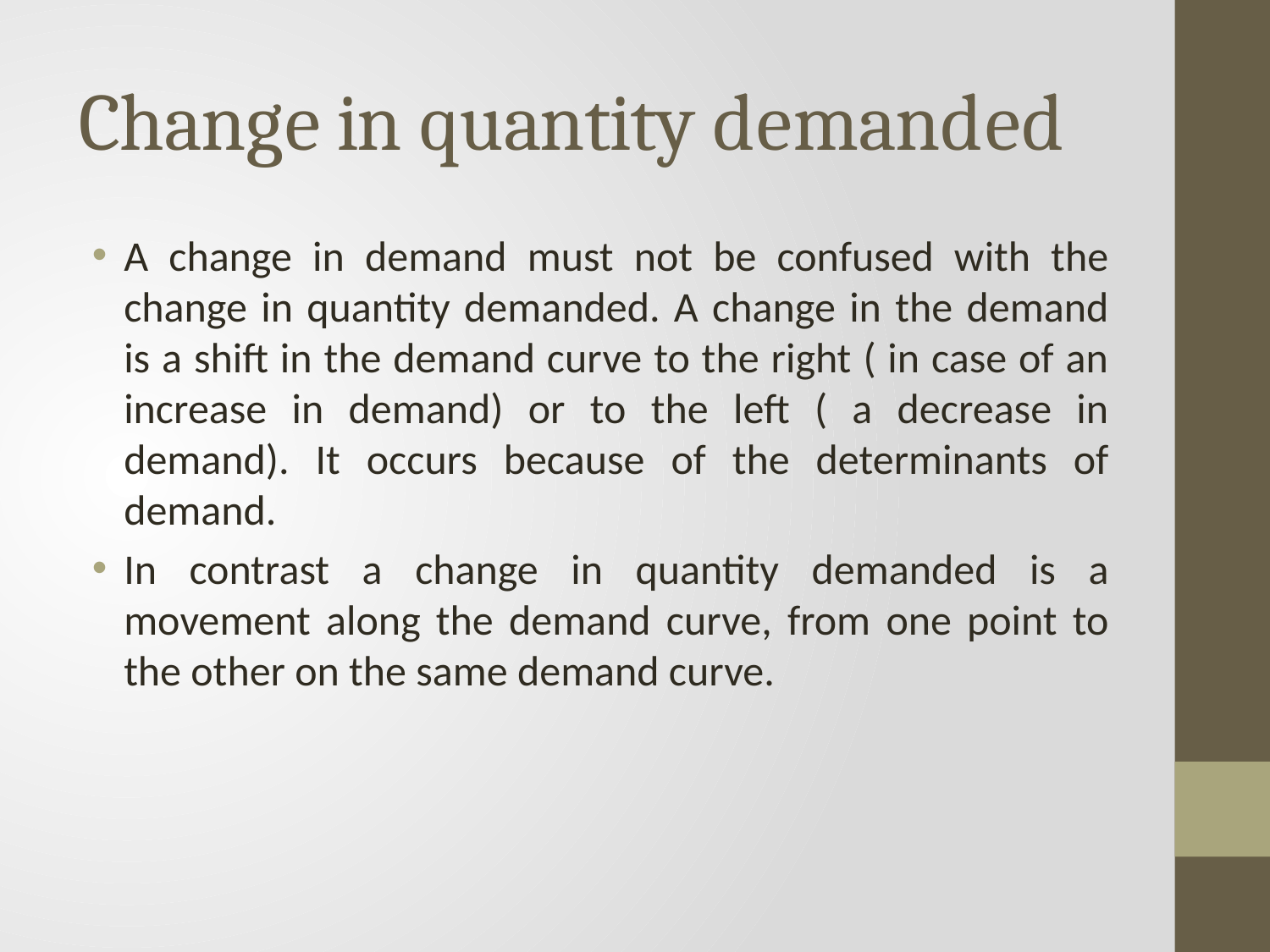

# Change in quantity demanded
A change in demand must not be confused with the change in quantity demanded. A change in the demand is a shift in the demand curve to the right ( in case of an increase in demand) or to the left ( a decrease in demand). It occurs because of the determinants of demand.
In contrast a change in quantity demanded is a movement along the demand curve, from one point to the other on the same demand curve.